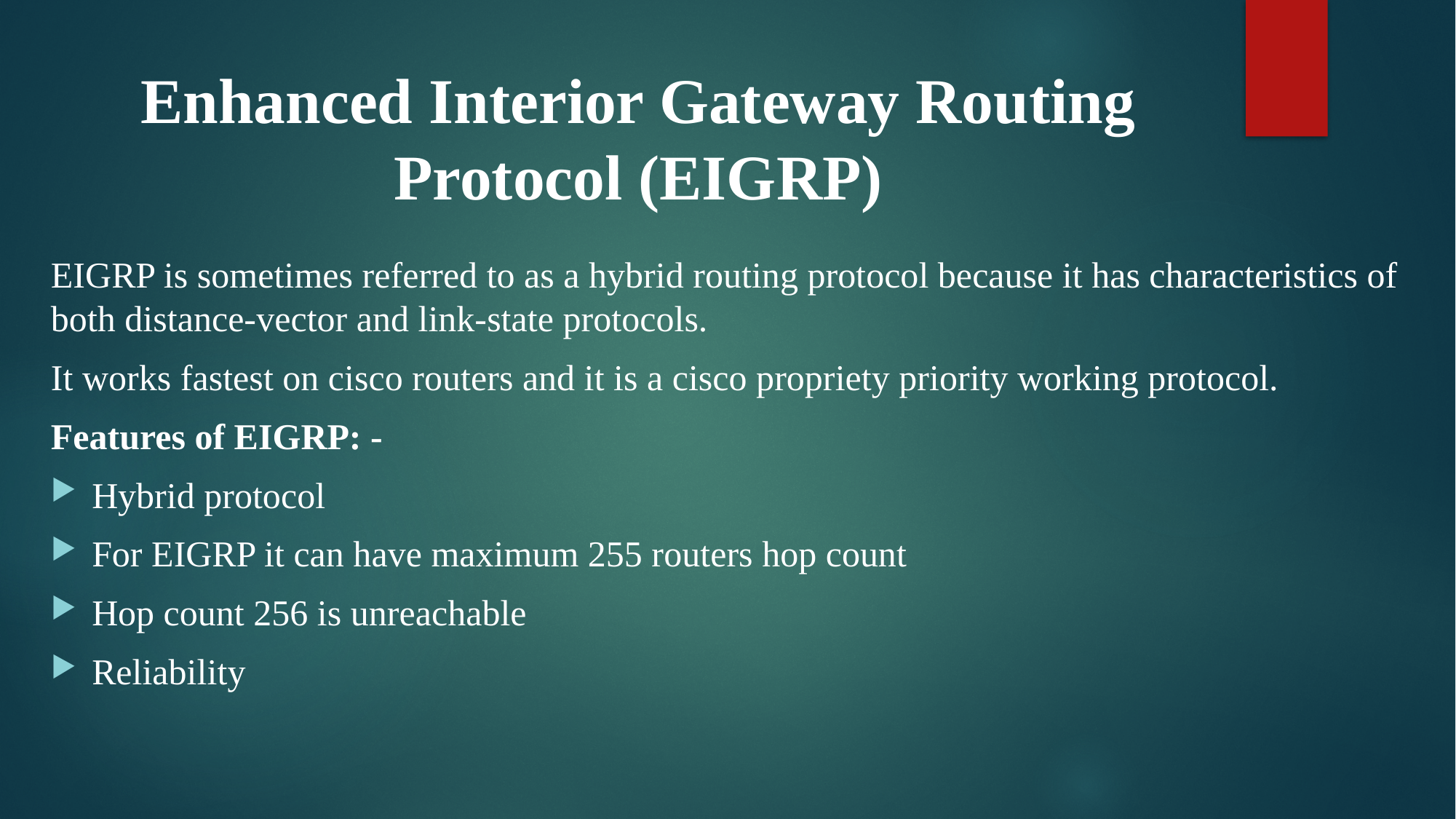

# Enhanced Interior Gateway Routing Protocol (EIGRP)

EIGRP is sometimes referred to as a hybrid routing protocol because it has characteristics of both distance-vector and link-state protocols.
It works fastest on cisco routers and it is a cisco propriety priority working protocol.
Features of EIGRP: -
Hybrid protocol
For EIGRP it can have maximum 255 routers hop count
Hop count 256 is unreachable
Reliability